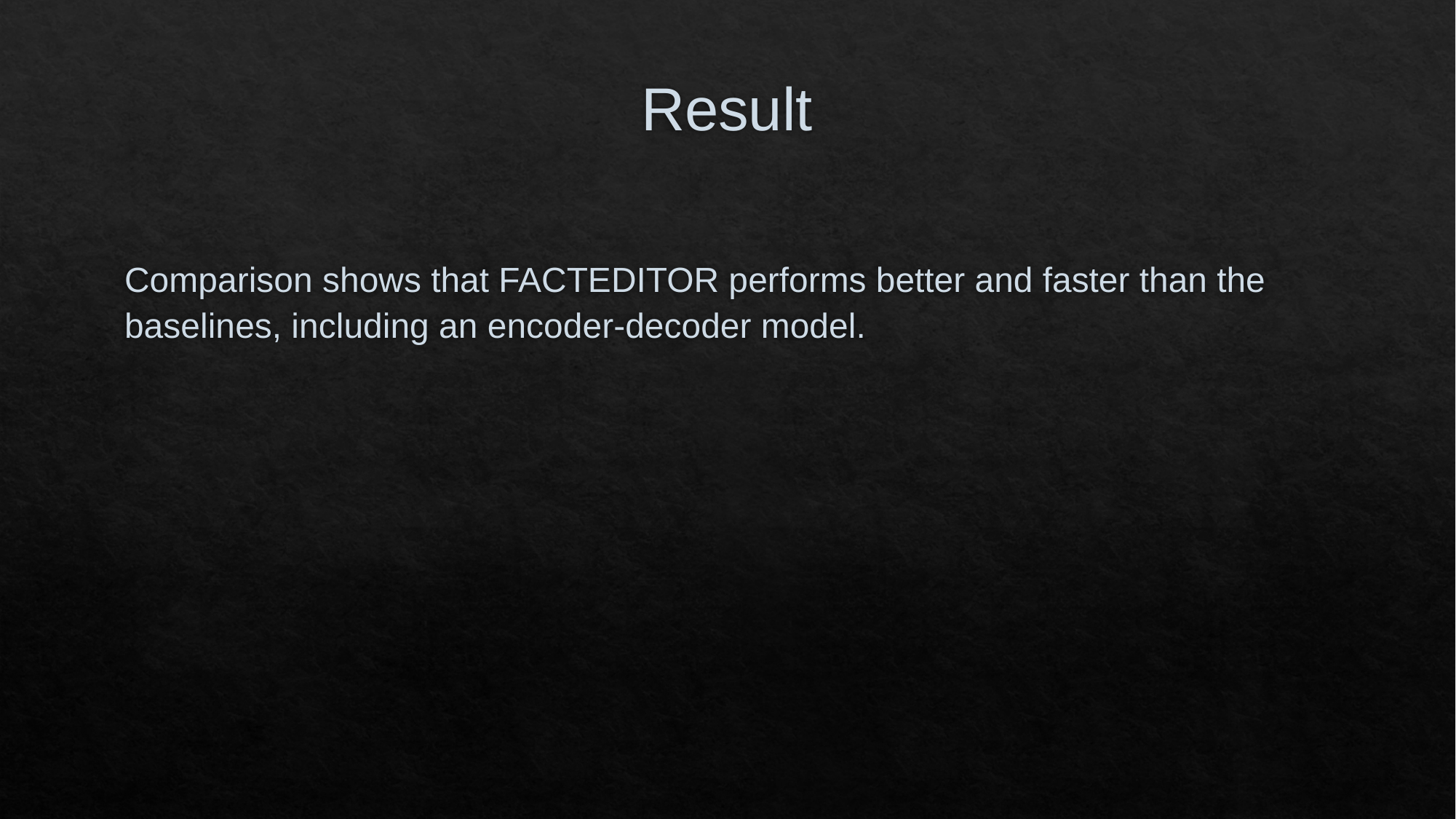

# Result
Comparison shows that FACTEDITOR performs better and faster than the baselines, including an encoder-decoder model.